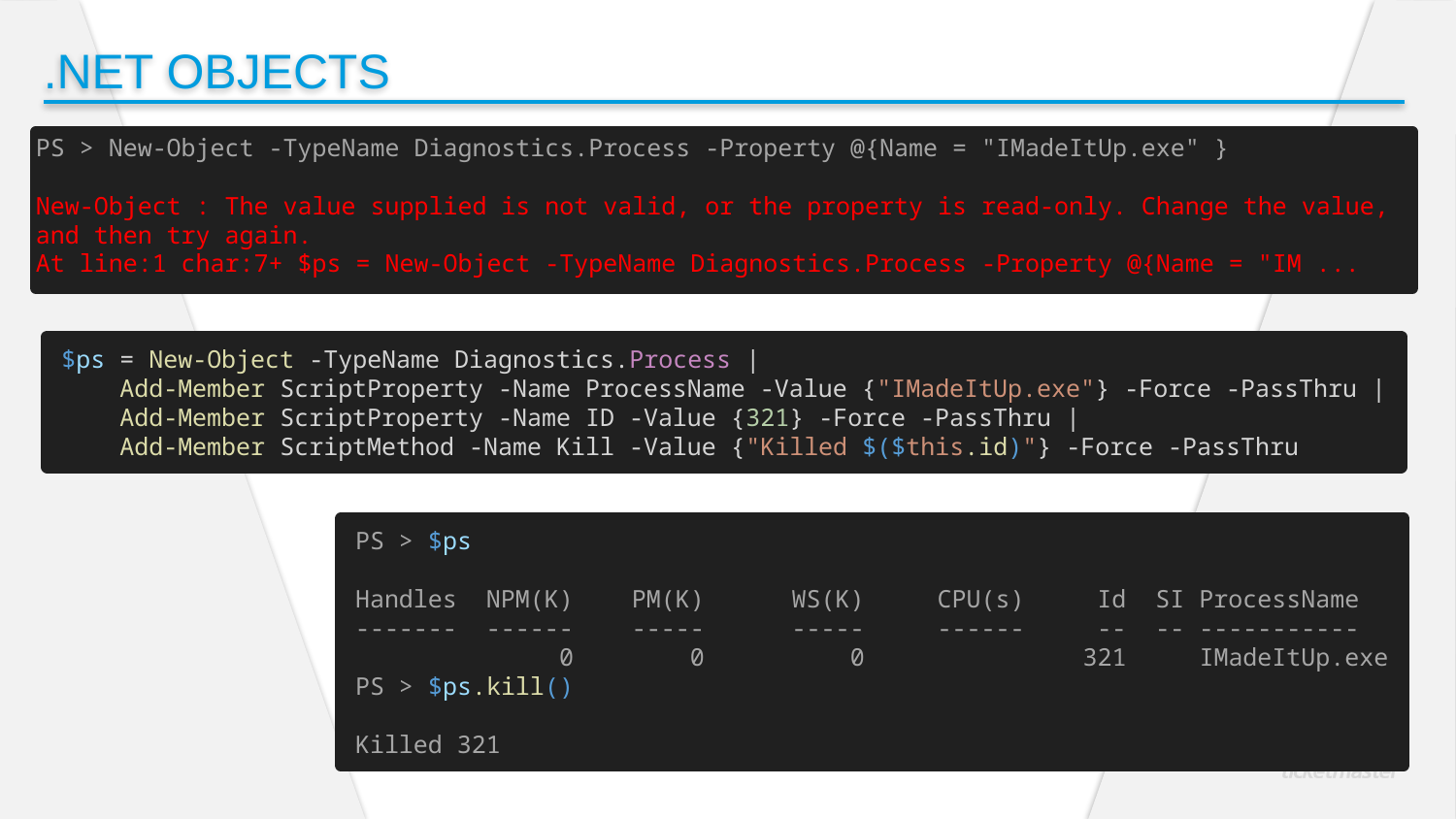

.Net Objects

PS > New-Object -TypeName Diagnostics.Process -Property @{Name = "IMadeItUp.exe" }

New-Object : The value supplied is not valid, or the property is read-only. Change the value, and then try again.
At line:1 char:7+ $ps = New-Object -TypeName Diagnostics.Process -Property @{Name = "IM ...
$ps = New-Object -TypeName Diagnostics.Process |
    Add-Member ScriptProperty -Name ProcessName -Value {"IMadeItUp.exe"} -Force -PassThru |
    Add-Member ScriptProperty -Name ID -Value {321} -Force -PassThru |
    Add-Member ScriptMethod -Name Kill -Value {"Killed $($this.id)"} -Force -PassThru
PS > $ps

Handles  NPM(K)    PM(K)      WS(K)     CPU(s)     Id  SI ProcessName
-------  ------    -----      -----     ------     --  -- -----------
              0        0          0               321     IMadeItUp.exe
PS > $ps.kill()
Killed 321